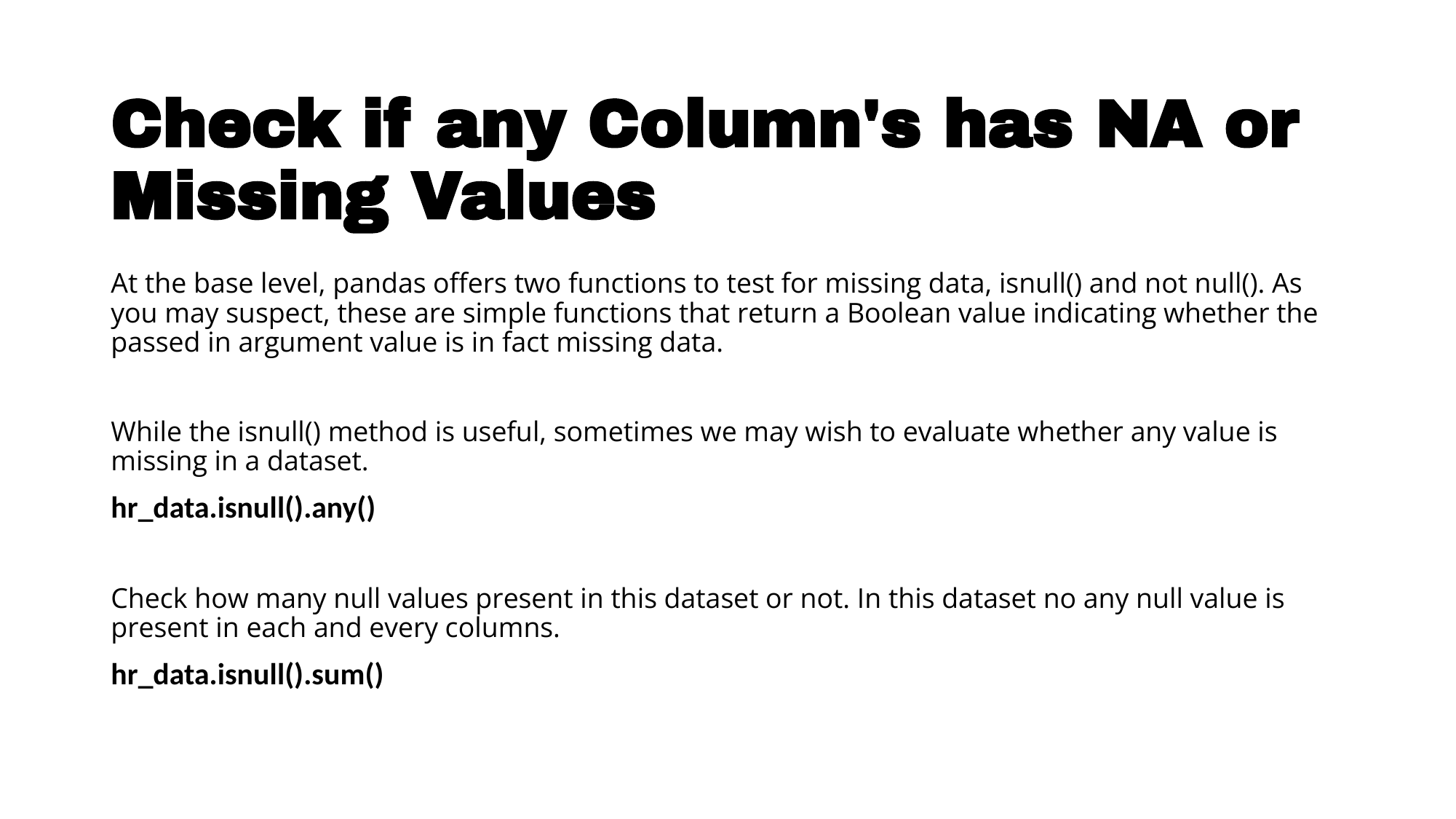

# Check if any Column's has NA or Missing Values
At the base level, pandas offers two functions to test for missing data, isnull() and not null(). As you may suspect, these are simple functions that return a Boolean value indicating whether the passed in argument value is in fact missing data.

While the isnull() method is useful, sometimes we may wish to evaluate whether any value is missing in a dataset.
hr_data.isnull().any()

Check how many null values present in this dataset or not. In this dataset no any null value is present in each and every columns.
hr_data.isnull().sum()